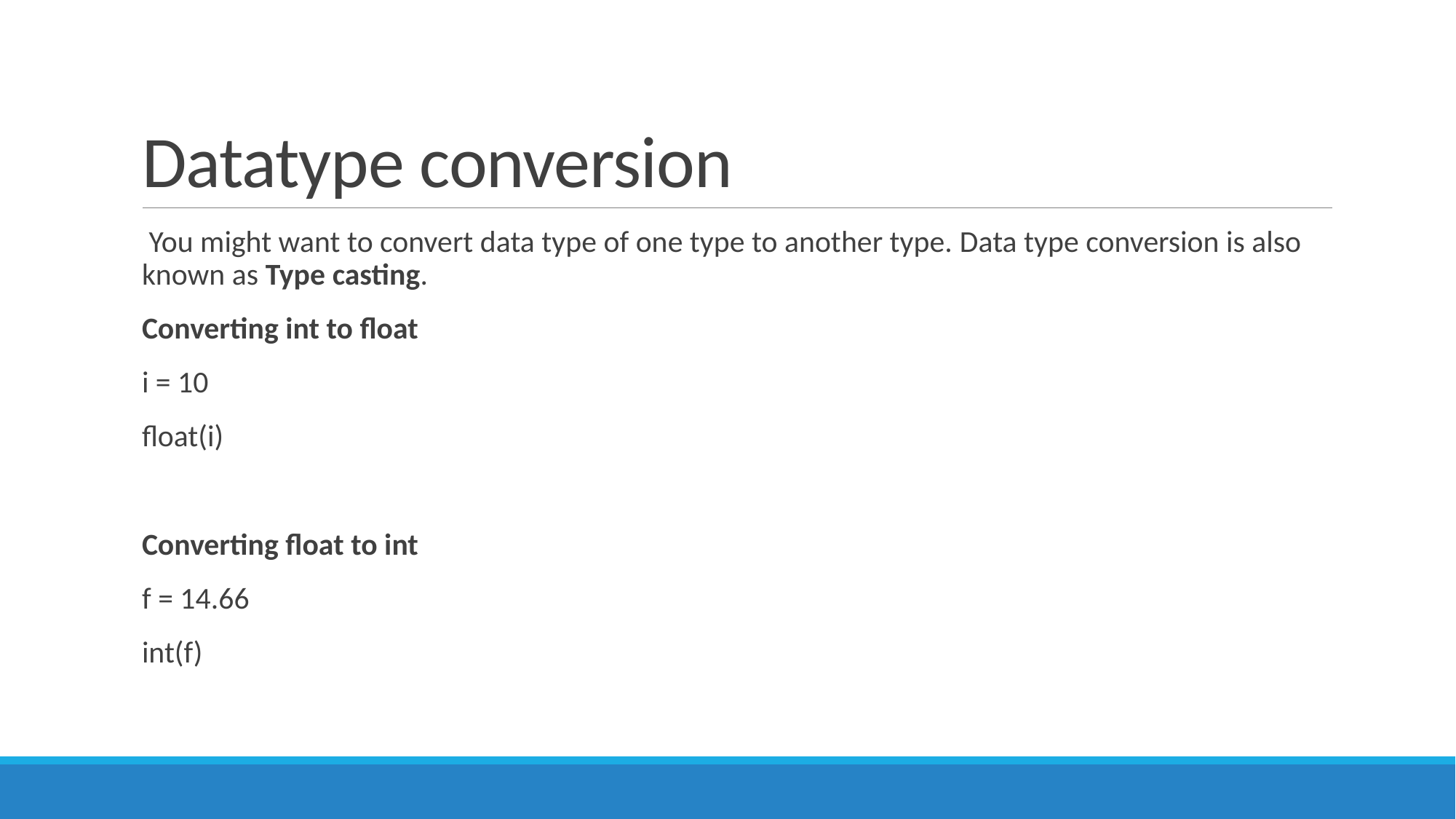

# Datatype conversion
 You might want to convert data type of one type to another type. Data type conversion is also known as Type casting.
Converting int to float
i = 10
float(i)

Converting float to int
f = 14.66
int(f)